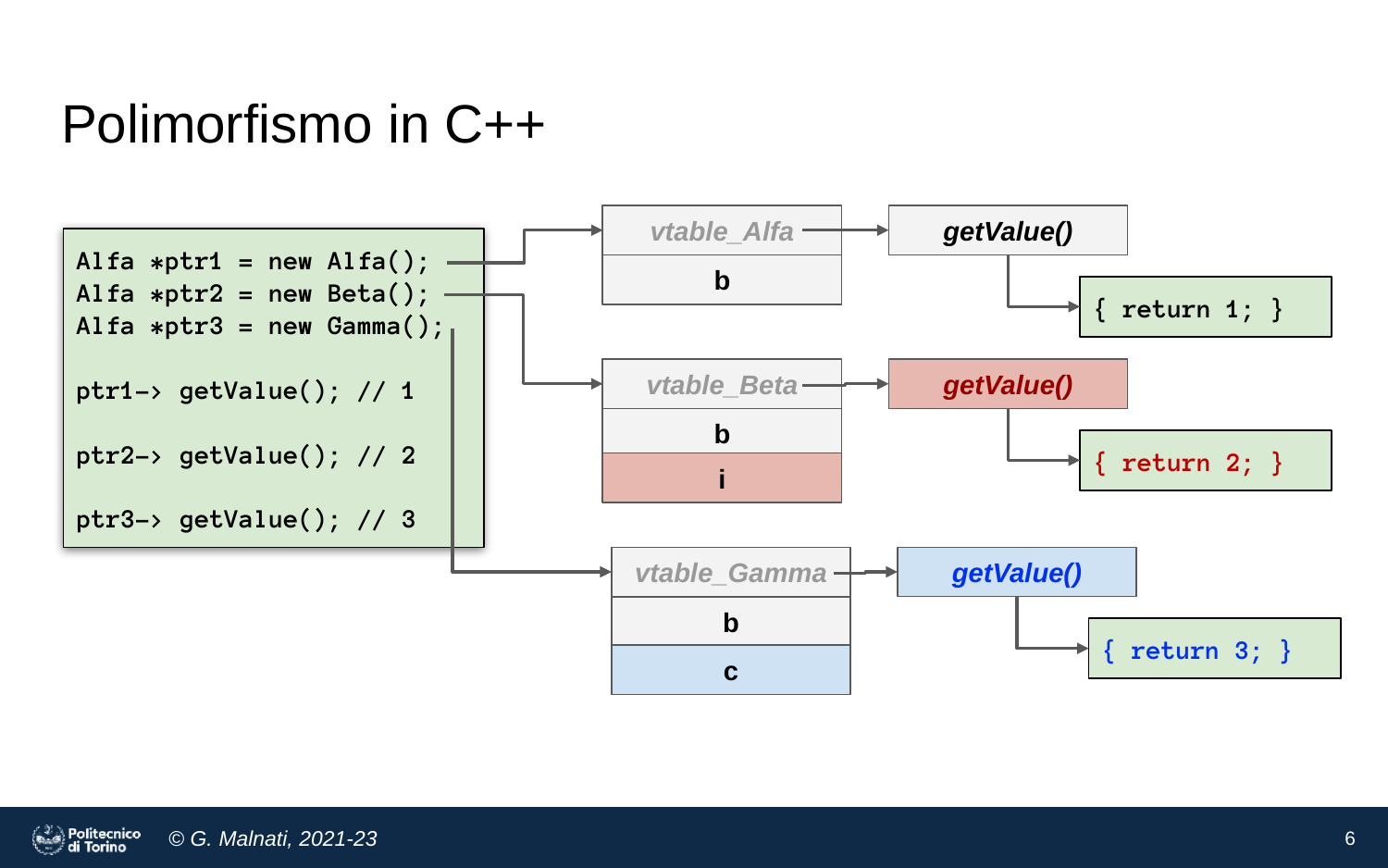

# Polimorfismo in C++
vtable_Alfa
getValue()
Alfa *ptr1 = new Alfa();
Alfa *ptr2 = new Beta();
Alfa *ptr3 = new Gamma();

ptr1-> getValue(); // 1

ptr2-> getValue(); // 2

ptr3-> getValue(); // 3
b
{ return 1; }
vtable_Beta
getValue()
b
{ return 2; }
i
vtable_Gamma
getValue()
b
{ return 3; }
c
6